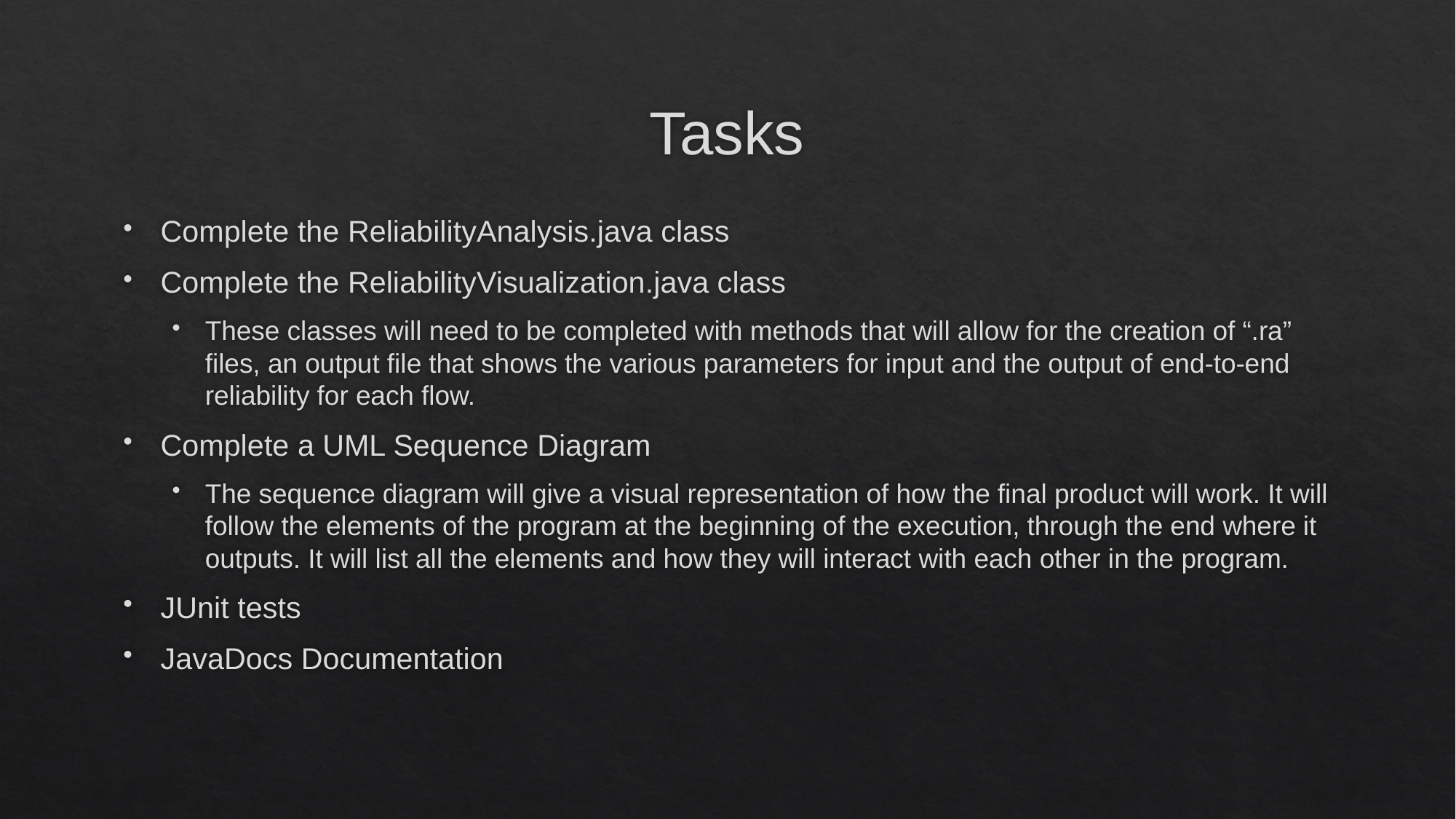

# Tasks
Complete the ReliabilityAnalysis.java class
Complete the ReliabilityVisualization.java class
These classes will need to be completed with methods that will allow for the creation of “.ra” files, an output file that shows the various parameters for input and the output of end-to-end reliability for each flow.
Complete a UML Sequence Diagram
The sequence diagram will give a visual representation of how the final product will work. It will follow the elements of the program at the beginning of the execution, through the end where it outputs. It will list all the elements and how they will interact with each other in the program.
JUnit tests
JavaDocs Documentation